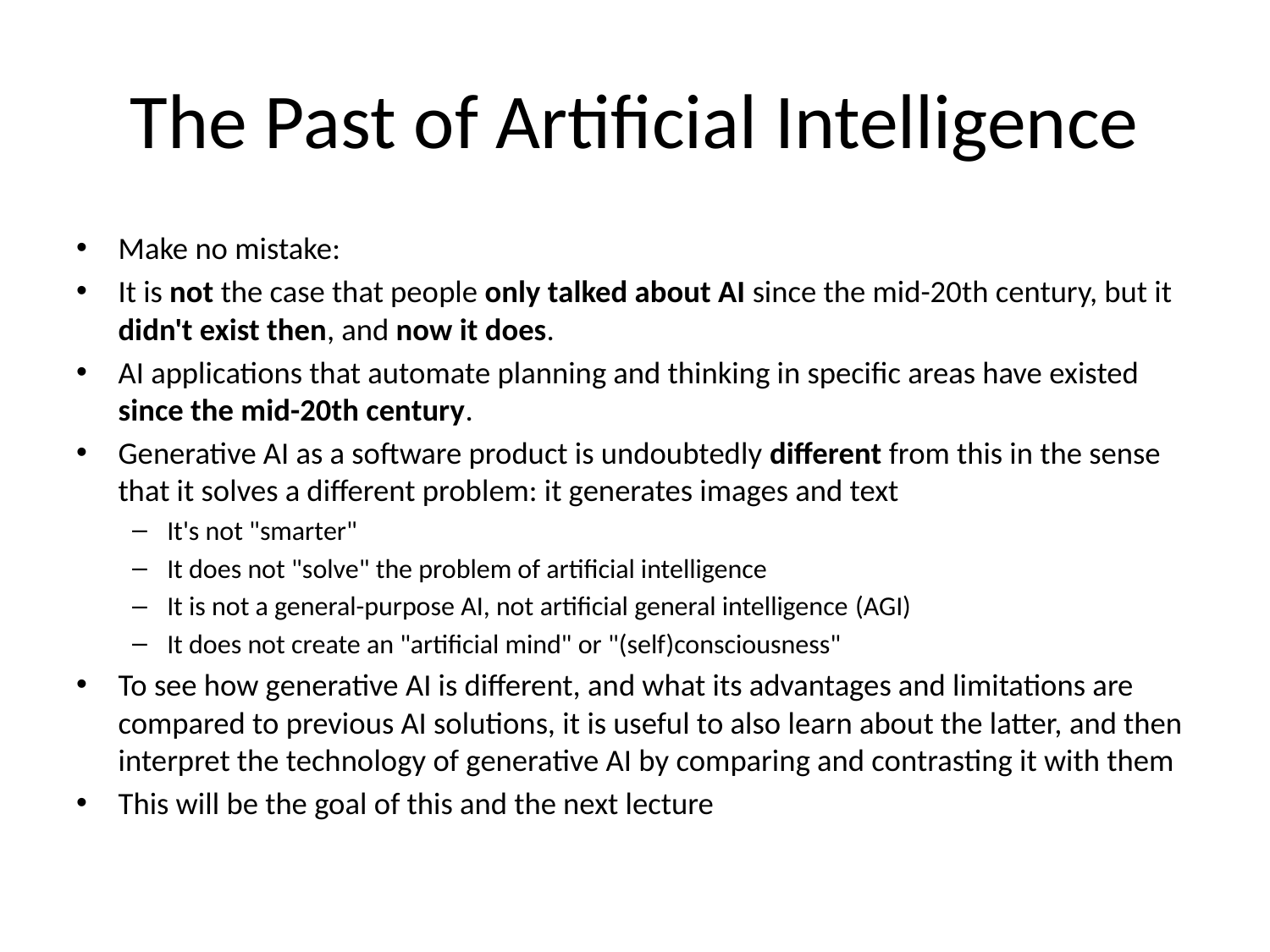

# The Past of Artificial Intelligence
Make no mistake:
It is not the case that people only talked about AI since the mid-20th century, but it didn't exist then, and now it does.
AI applications that automate planning and thinking in specific areas have existed since the mid-20th century.
Generative AI as a software product is undoubtedly different from this in the sense that it solves a different problem: it generates images and text
It's not "smarter"
It does not "solve" the problem of artificial intelligence
It is not a general-purpose AI, not artificial general intelligence (AGI)
It does not create an "artificial mind" or "(self)consciousness"
To see how generative AI is different, and what its advantages and limitations are compared to previous AI solutions, it is useful to also learn about the latter, and then interpret the technology of generative AI by comparing and contrasting it with them
This will be the goal of this and the next lecture